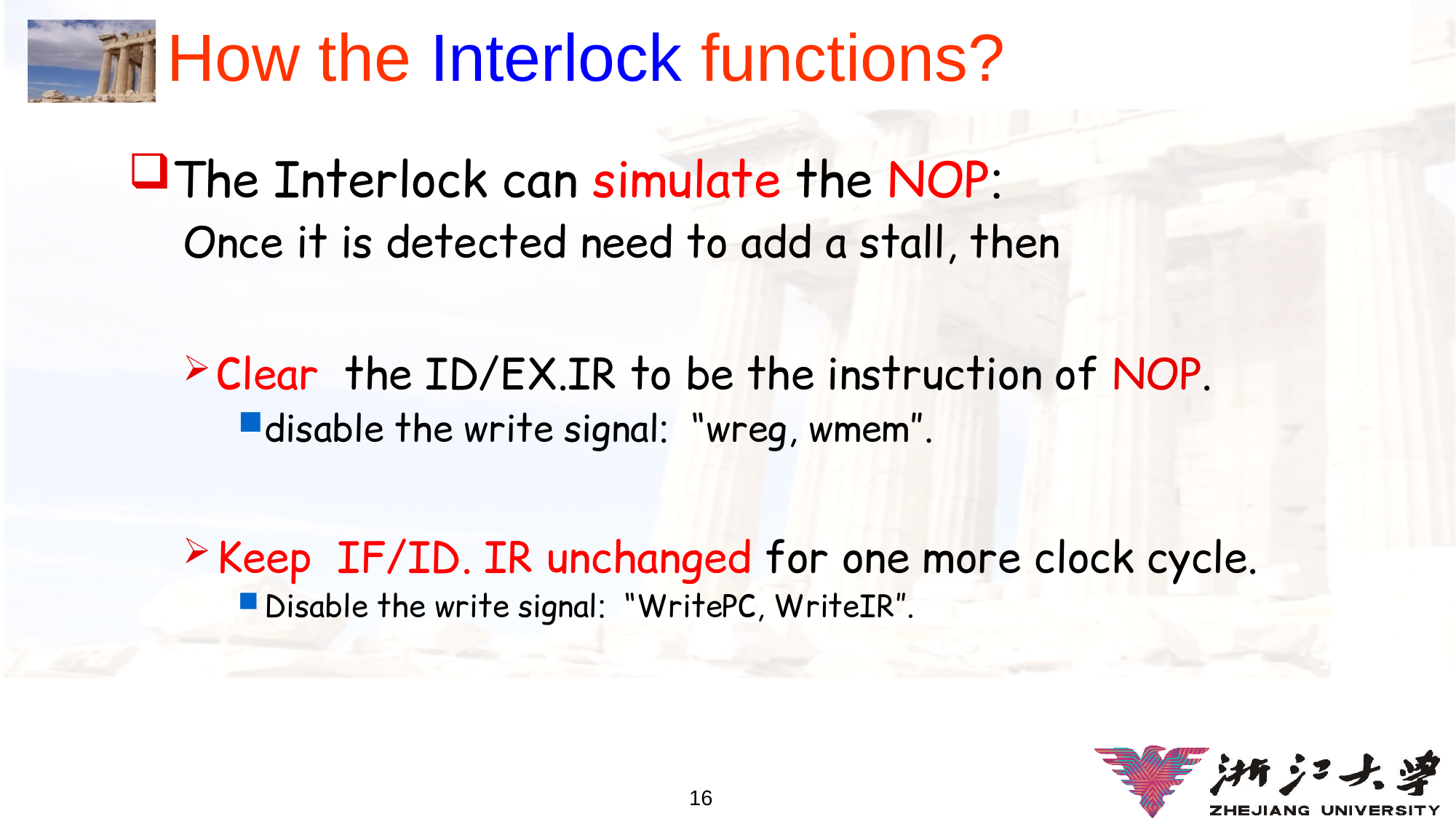

# How the Interlock functions?
The Interlock can simulate the NOP:
Once it is detected need to add a stall, then

Clear  the ID/EX.IR to be the instruction of NOP.
disable the write signal:  “wreg, wmem”.

Keep  IF/ID. IR unchanged for one more clock cycle.
Disable the write signal:  “WritePC, WriteIR”.